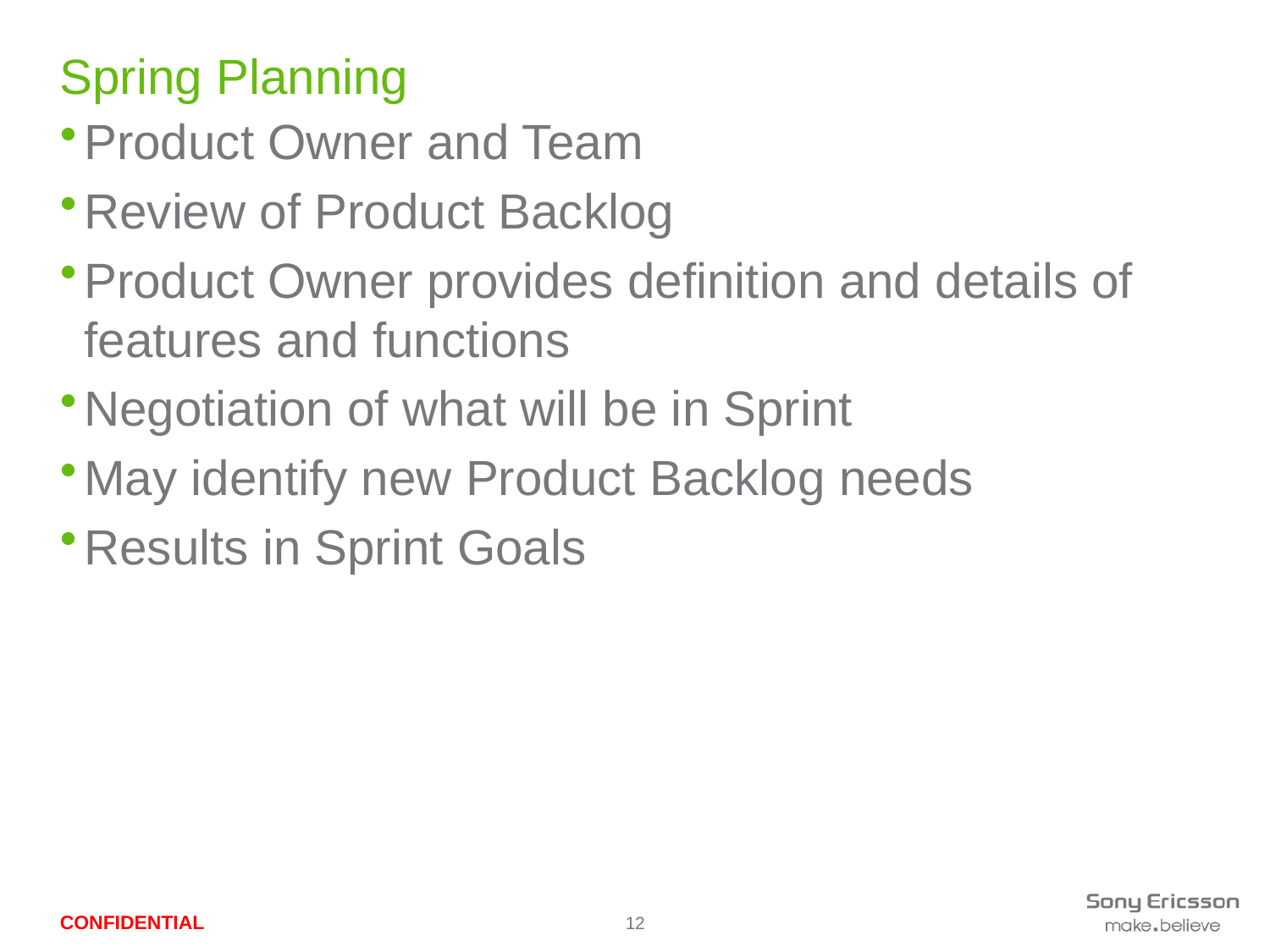

# Spring Planning
Product Owner and Team
Review of Product Backlog
Product Owner provides definition and details of features and functions
Negotiation of what will be in Sprint
May identify new Product Backlog needs
Results in Sprint Goals